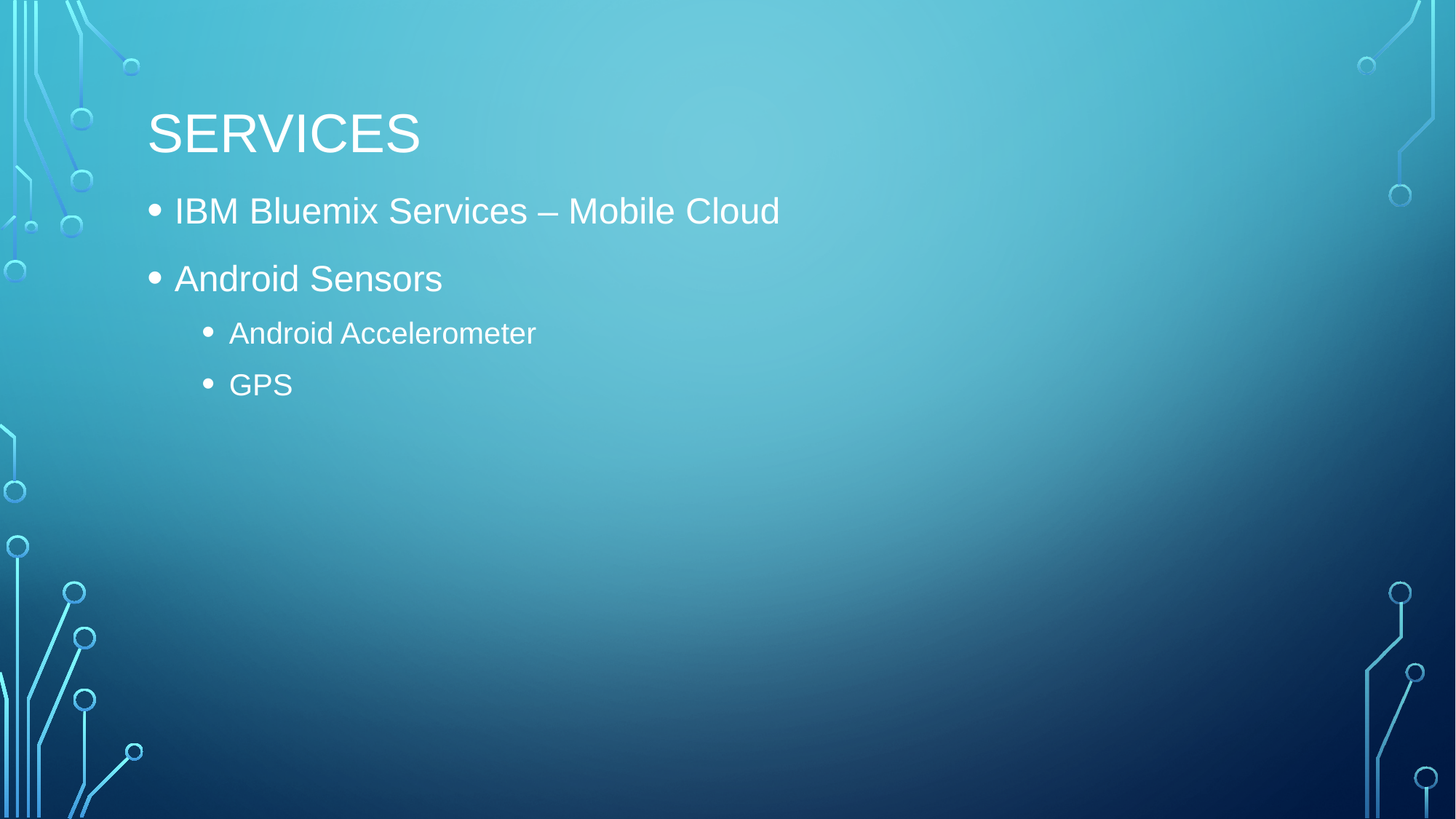

# Services
IBM Bluemix Services – Mobile Cloud
Android Sensors
Android Accelerometer
GPS